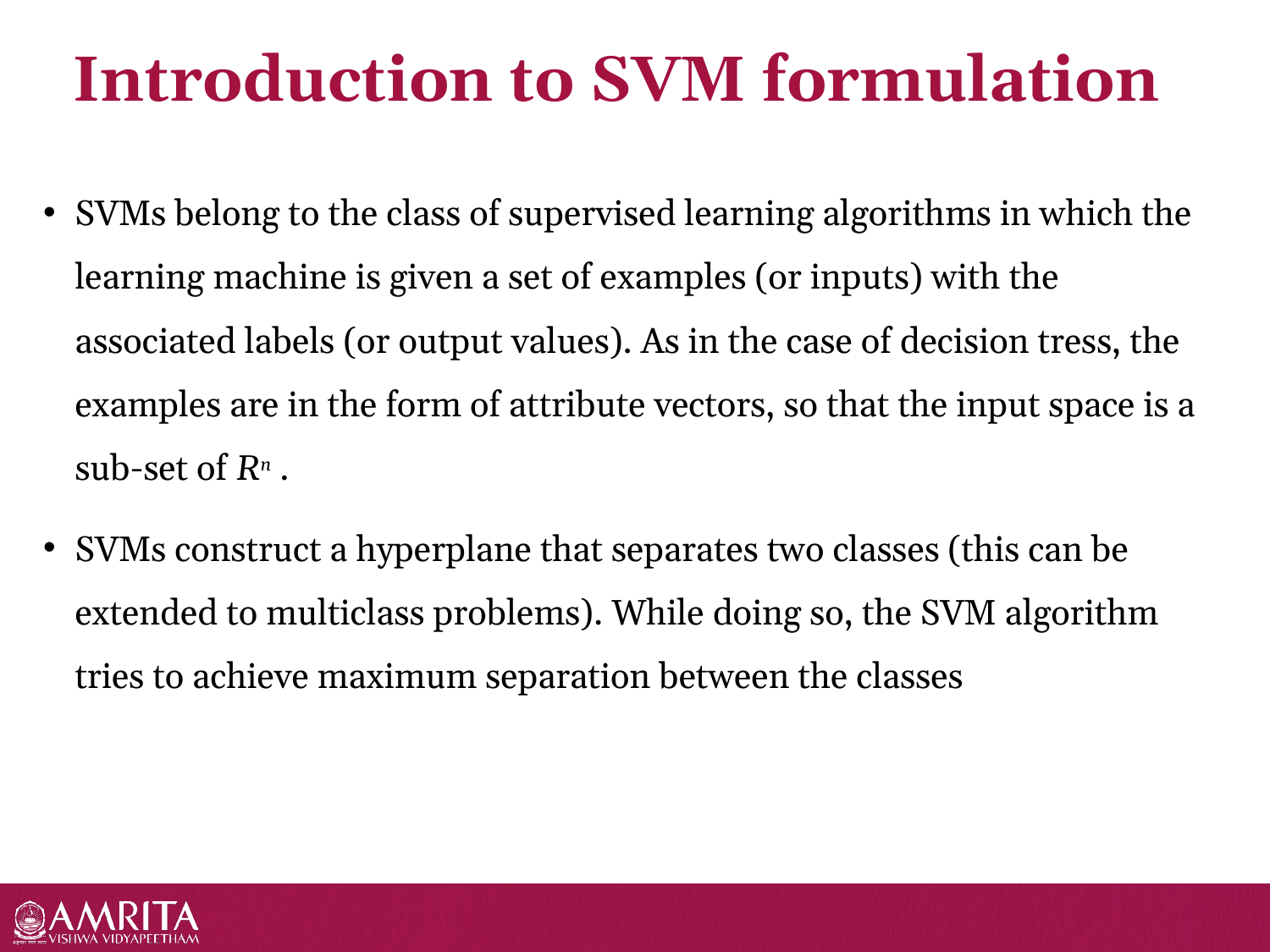

# Introduction to SVM formulation
SVMs belong to the class of supervised learning algorithms in which the learning machine is given a set of examples (or inputs) with the associated labels (or output values). As in the case of decision tress, the examples are in the form of attribute vectors, so that the input space is a sub-set of Rn .
SVMs construct a hyperplane that separates two classes (this can be extended to multiclass problems). While doing so, the SVM algorithm tries to achieve maximum separation between the classes